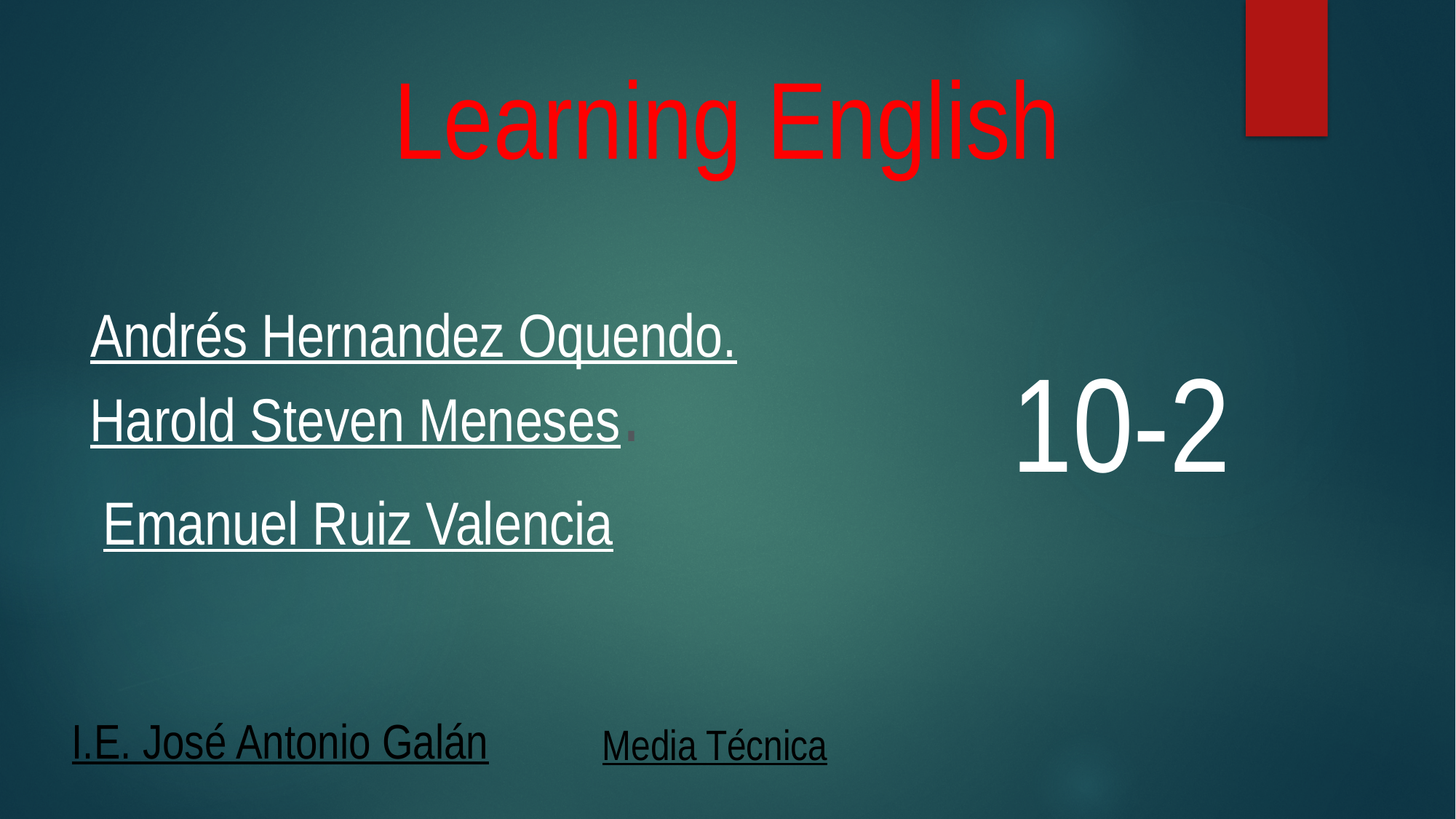

Learning English
Andrés Hernandez Oquendo.
10-2
Harold Steven Meneses.
Emanuel Ruiz Valencia
I.E. José Antonio Galán
Media Técnica